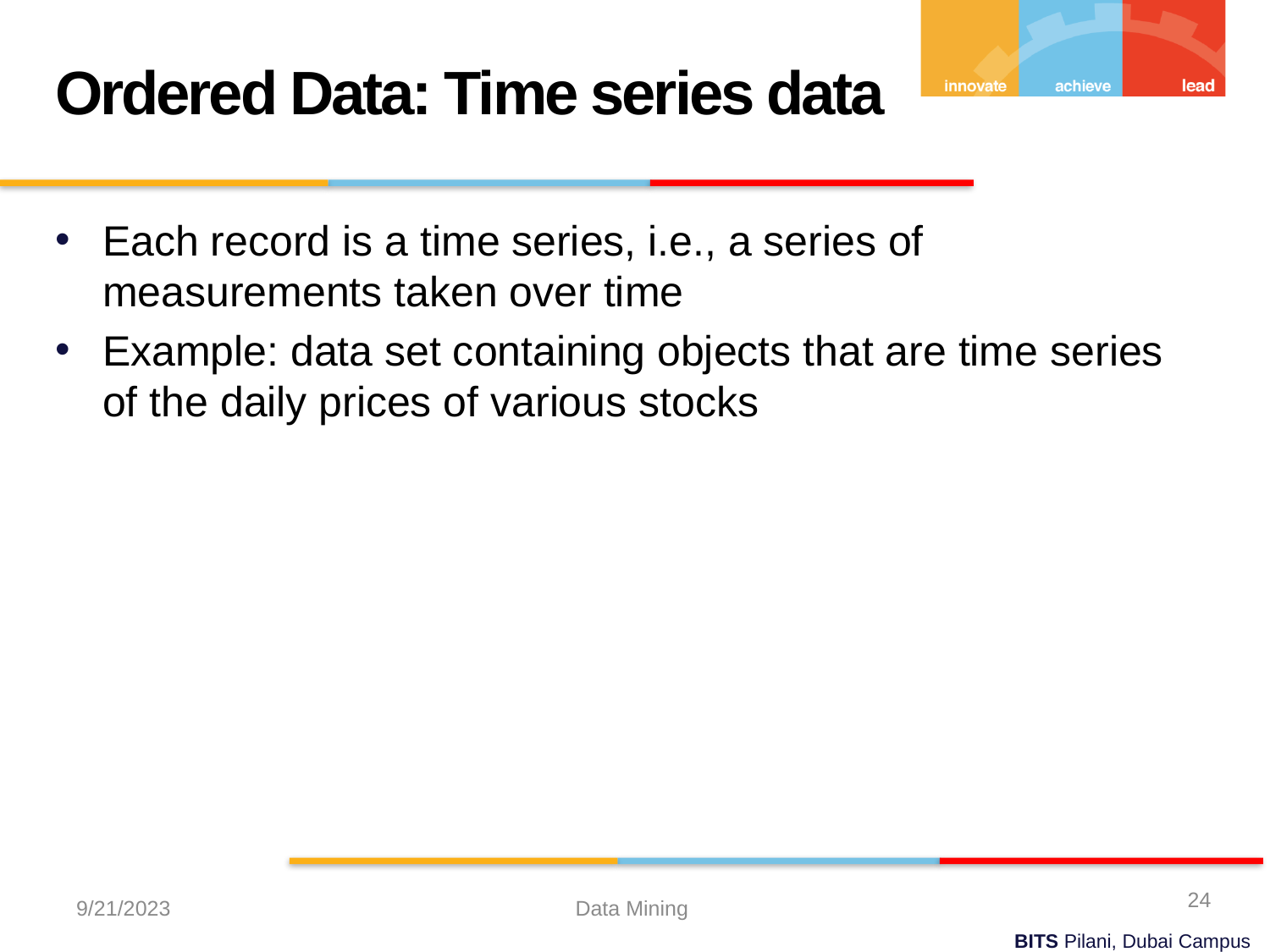

Ordered Data: Time series data
Each record is a time series, i.e., a series of measurements taken over time
Example: data set containing objects that are time series of the daily prices of various stocks
24
9/21/2023
Data Mining